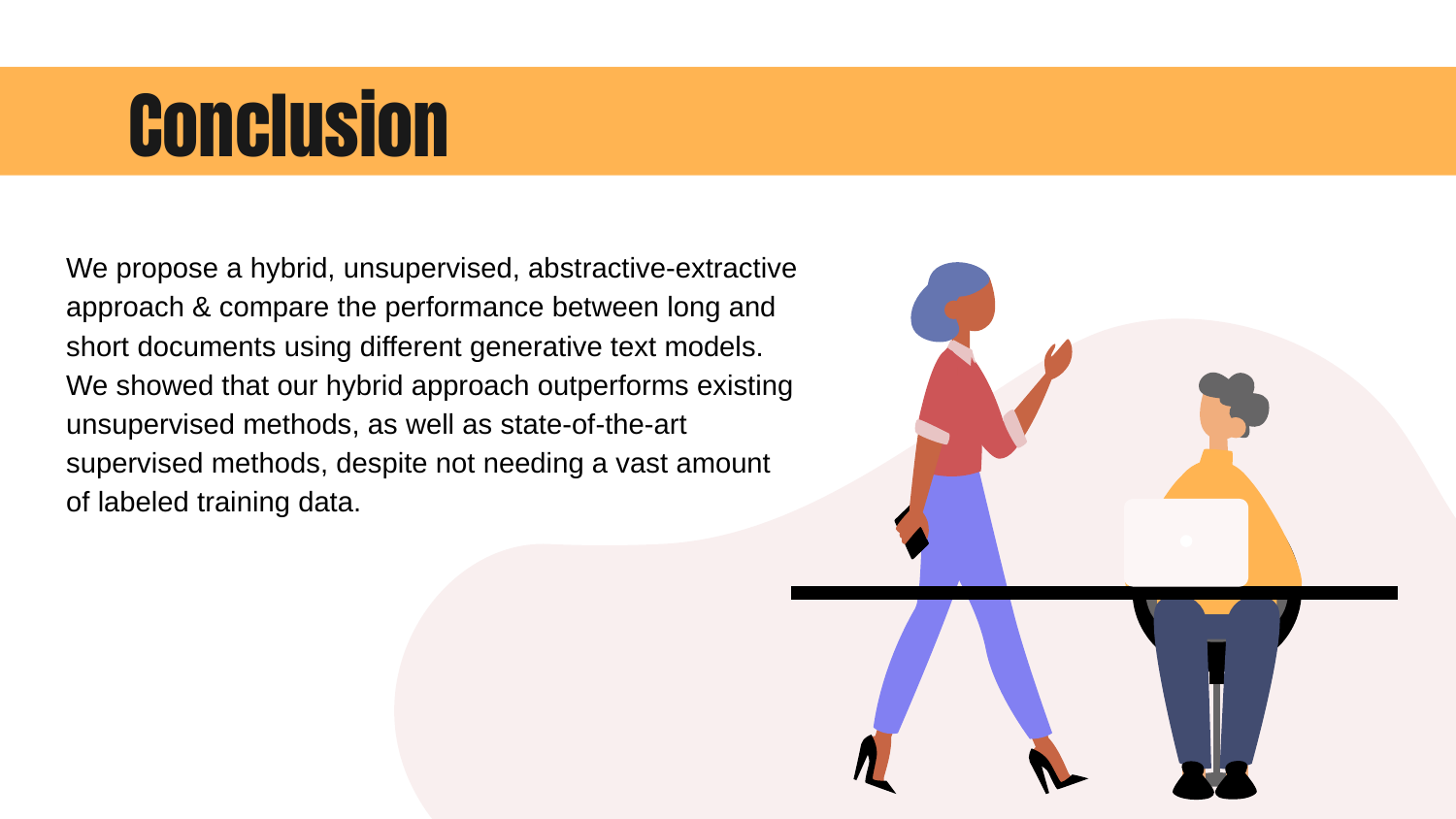

# Conclusion

We propose a hybrid, unsupervised, abstractive-extractive approach & compare the performance between long and short documents using different generative text models. We showed that our hybrid approach outperforms existing unsupervised methods, as well as state-of-the-art supervised methods, despite not needing a vast amount of labeled training data.